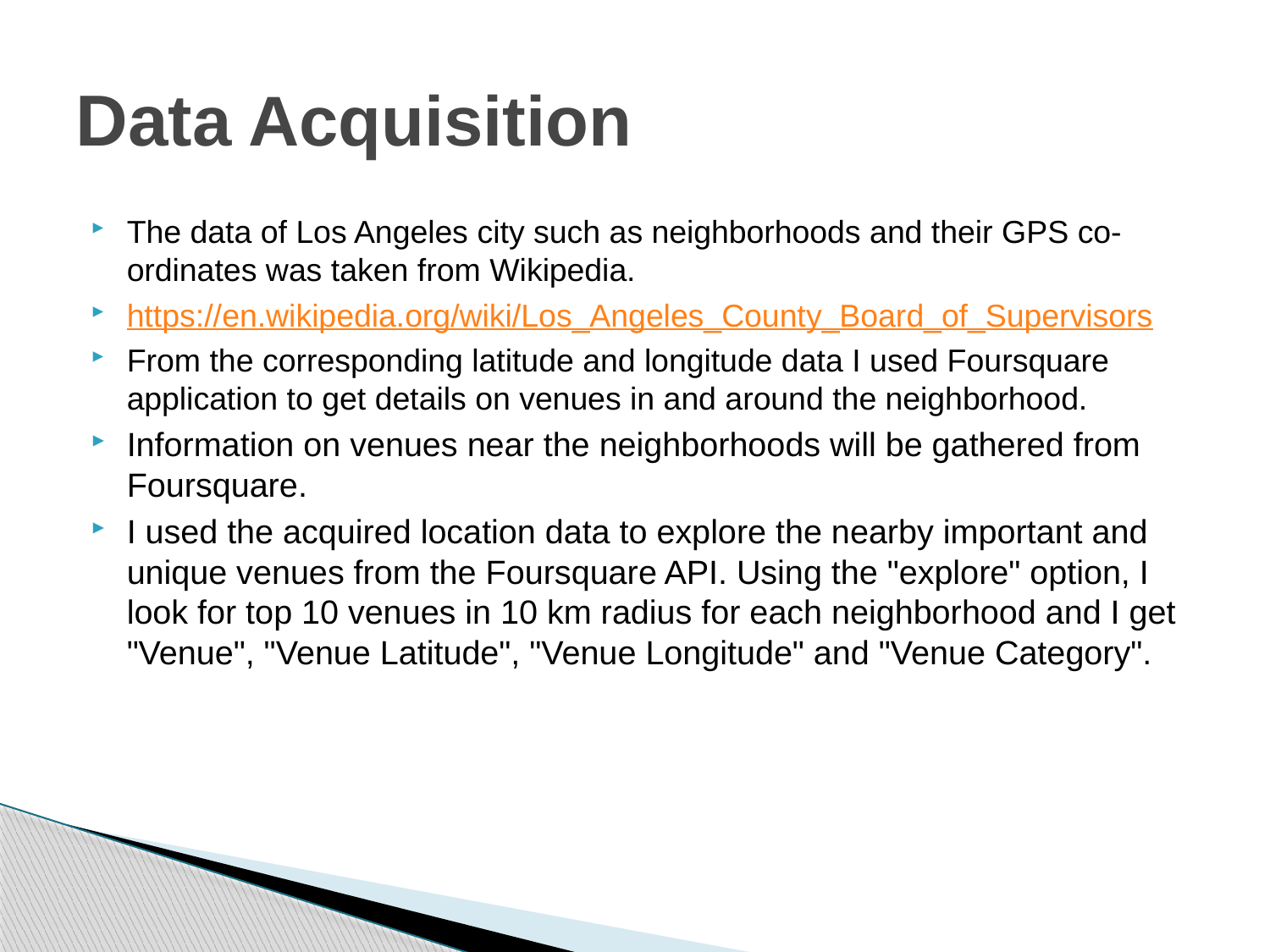

# Data Acquisition
The data of Los Angeles city such as neighborhoods and their GPS co-ordinates was taken from Wikipedia.
https://en.wikipedia.org/wiki/Los_Angeles_County_Board_of_Supervisors
From the corresponding latitude and longitude data I used Foursquare application to get details on venues in and around the neighborhood.
Information on venues near the neighborhoods will be gathered from Foursquare.
I used the acquired location data to explore the nearby important and unique venues from the Foursquare API. Using the "explore" option, I look for top 10 venues in 10 km radius for each neighborhood and I get "Venue", "Venue Latitude", "Venue Longitude" and "Venue Category".